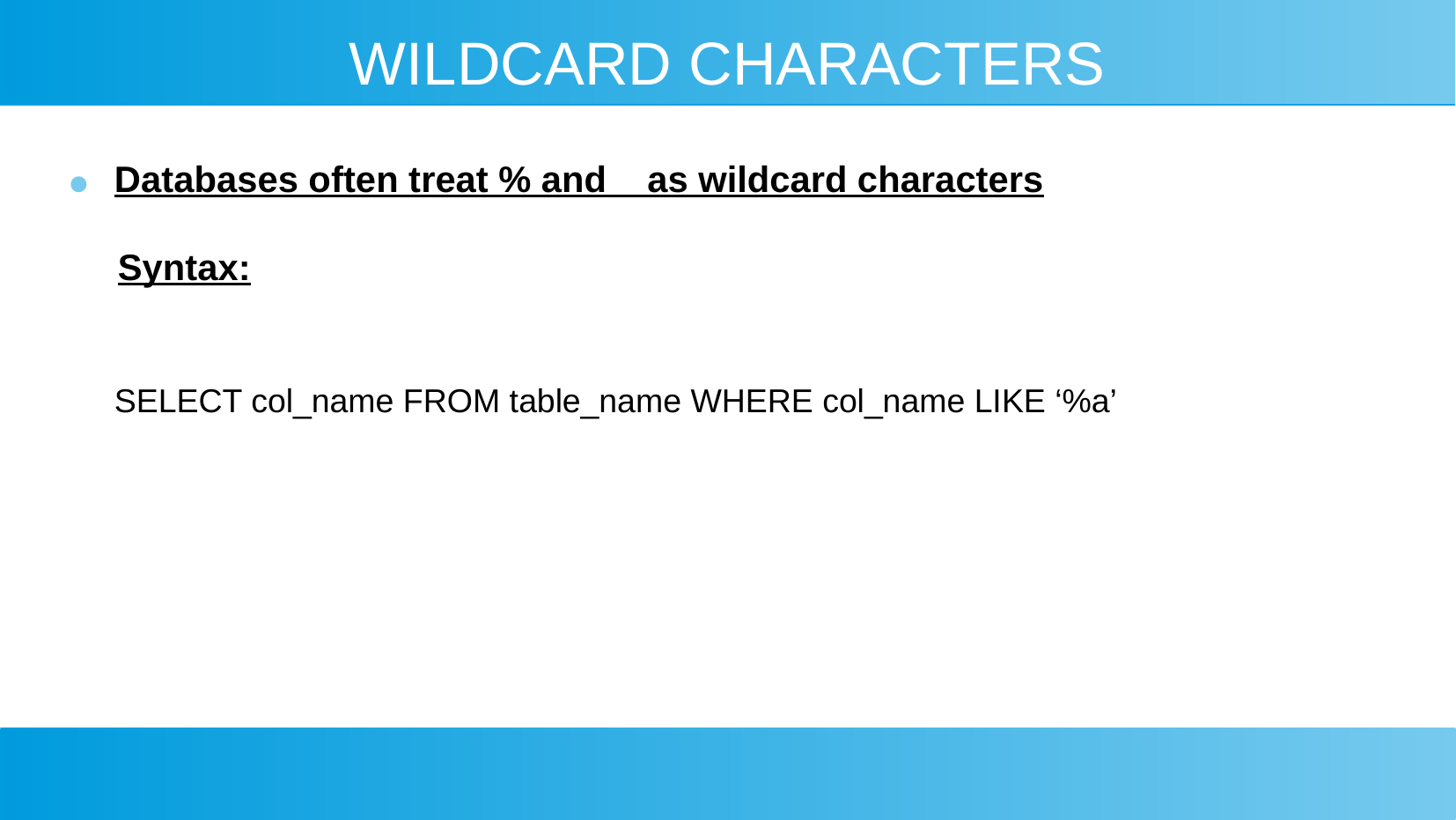

WILDCARD CHARACTERS
Databases often treat % and _ as wildcard characters

Syntax:

SELECT col_name FROM table_name WHERE col_name LIKE ‘%a’